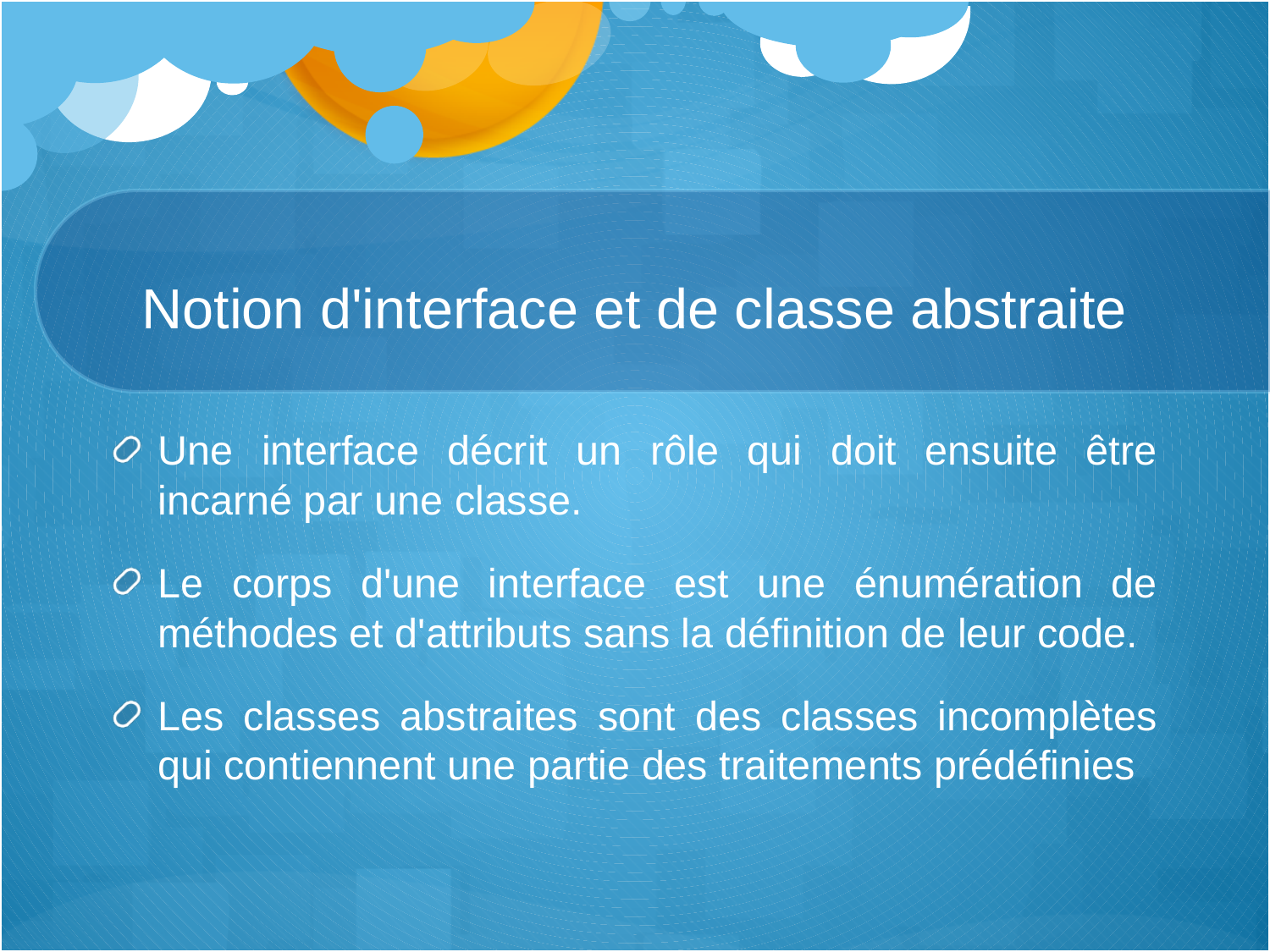

# Notion d'interface et de classe abstraite
Une interface décrit un rôle qui doit ensuite être incarné par une classe.
Le corps d'une interface est une énumération de méthodes et d'attributs sans la définition de leur code.
Les classes abstraites sont des classes incomplètes qui contiennent une partie des traitements prédéfinies